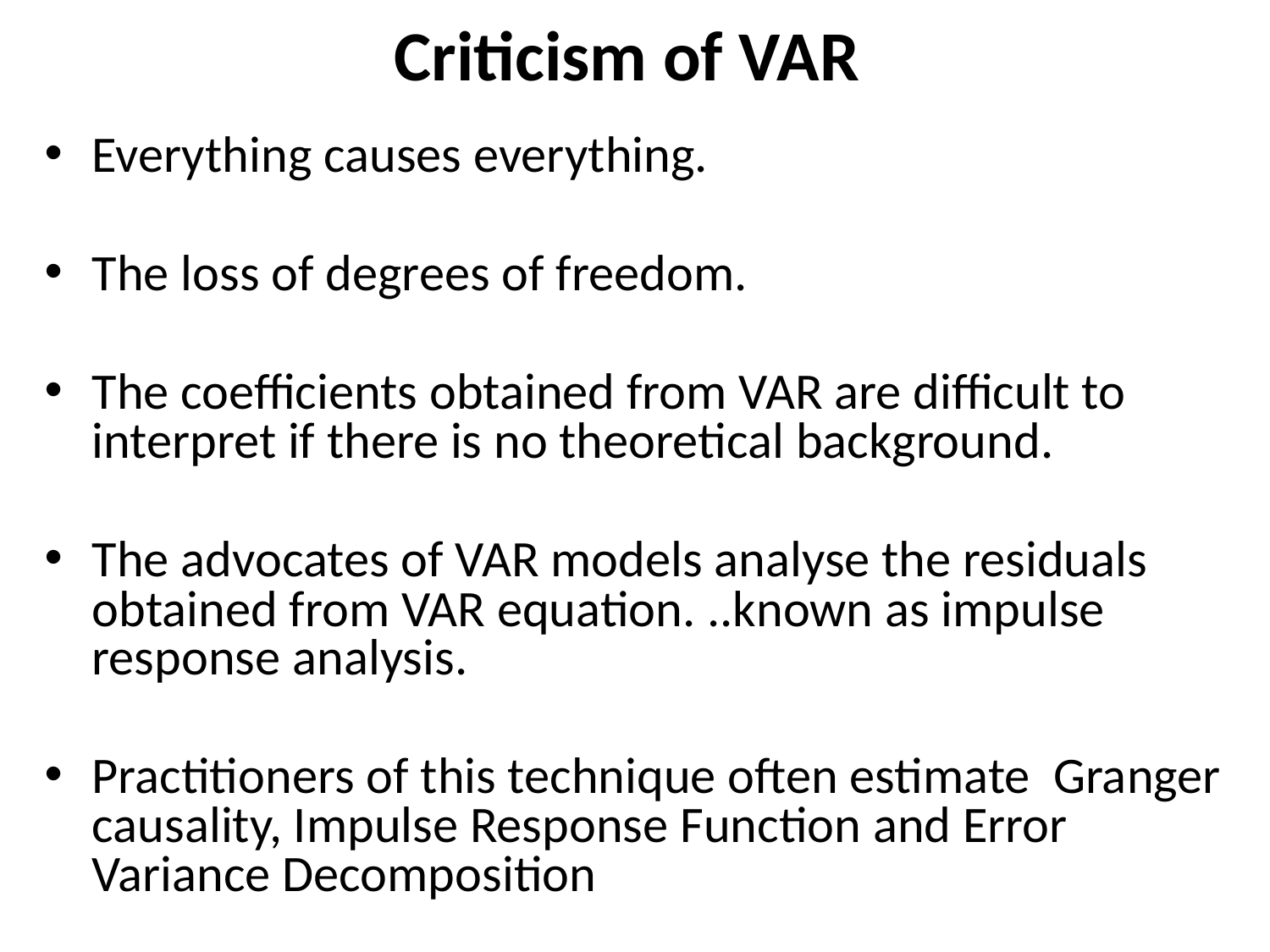

# Criticism of VAR
Everything causes everything.

The loss of degrees of freedom.

The coefficients obtained from VAR are difficult to interpret if there is no theoretical background.

The advocates of VAR models analyse the residuals obtained from VAR equation. ..known as impulse response analysis.

Practitioners of this technique often estimate  Granger causality, Impulse Response Function and Error Variance Decomposition